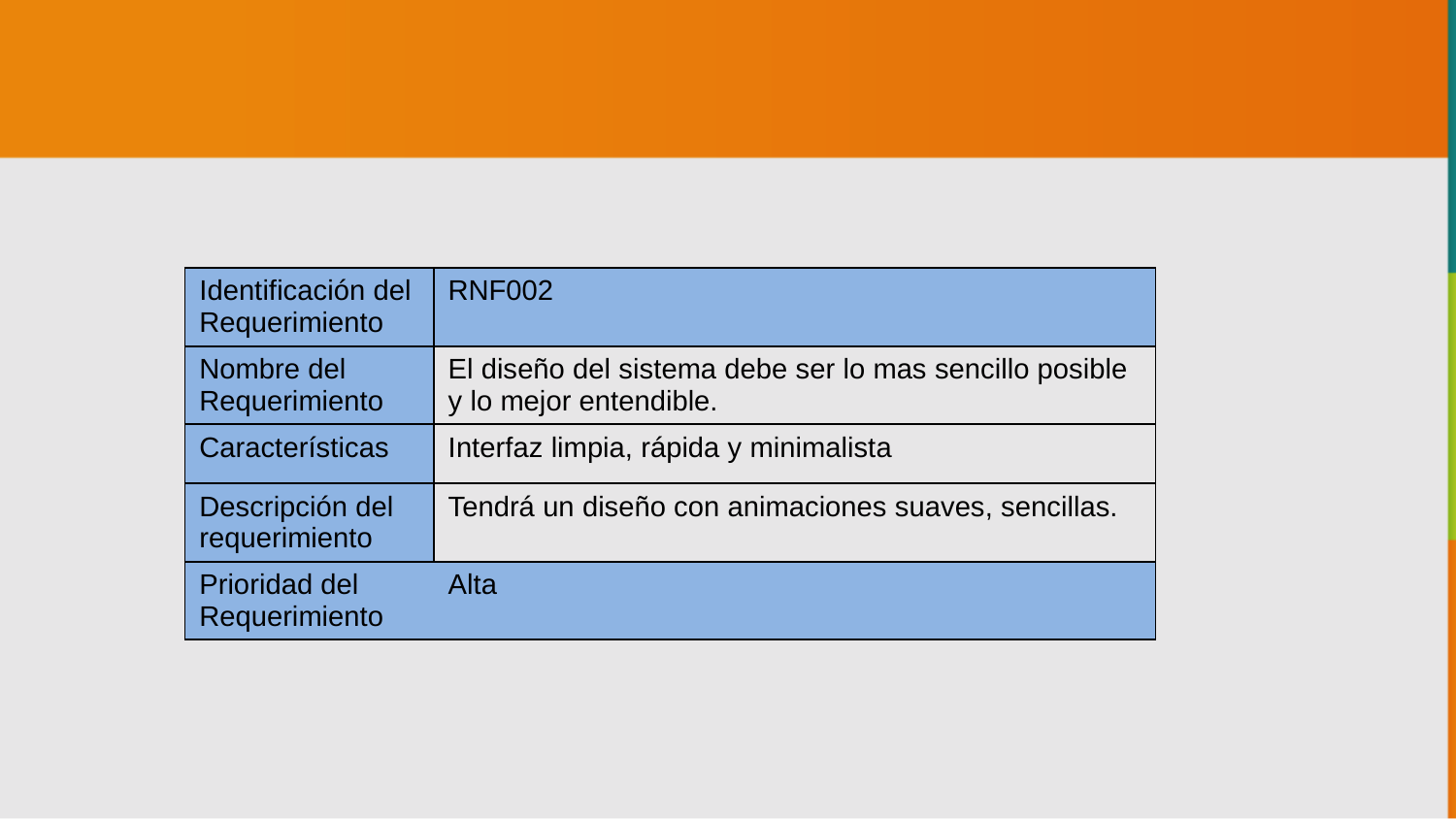

| Identificación del Requerimiento | RNF002 |
| --- | --- |
| Nombre del Requerimiento | El diseño del sistema debe ser lo mas sencillo posible y lo mejor entendible. |
| Características | Interfaz limpia, rápida y minimalista |
| Descripción del requerimiento | Tendrá un diseño con animaciones suaves, sencillas. |
| Prioridad del Requerimiento | Alta |